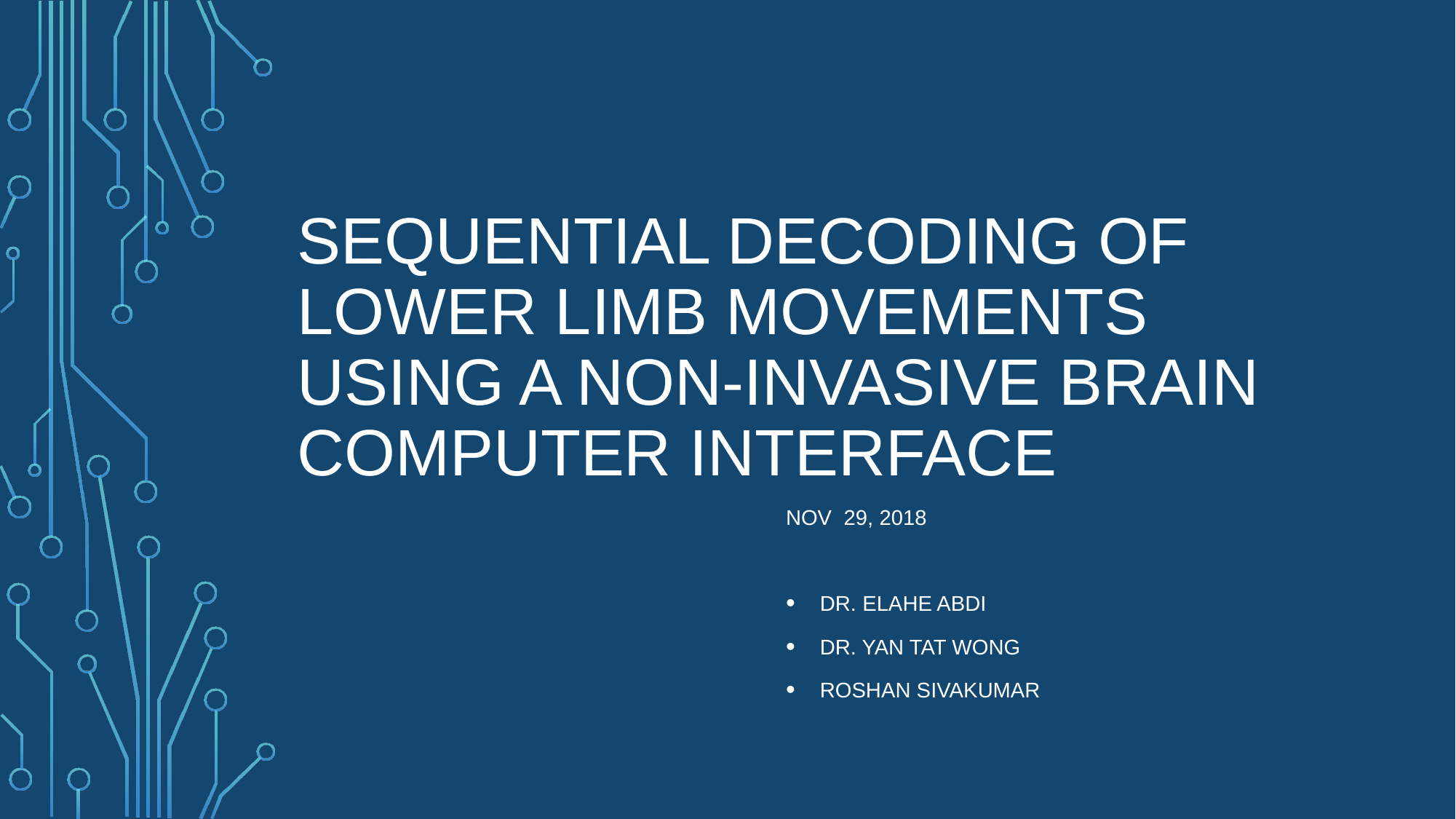

# Sequential Decoding of Lower Limb movements using a Non-invasive Brain Computer Interface
Nov  29, 2018

Dr. Elahe Abdi
Dr. Yan Tat Wong
Roshan Sivakumar